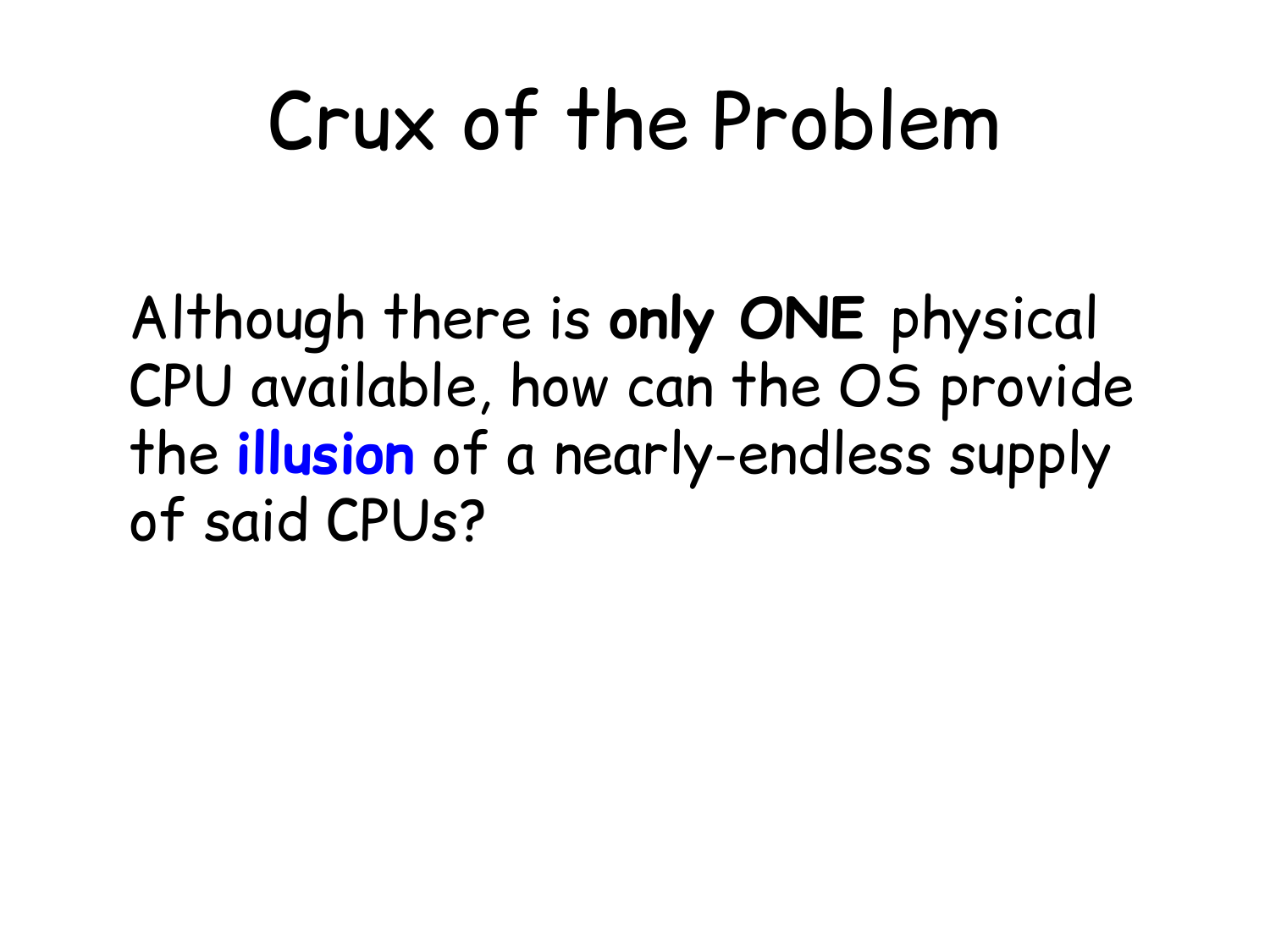

# Crux of the Problem
Although there is only ONE physical CPU available, how can the OS provide the illusion of a nearly-endless supply of said CPUs?